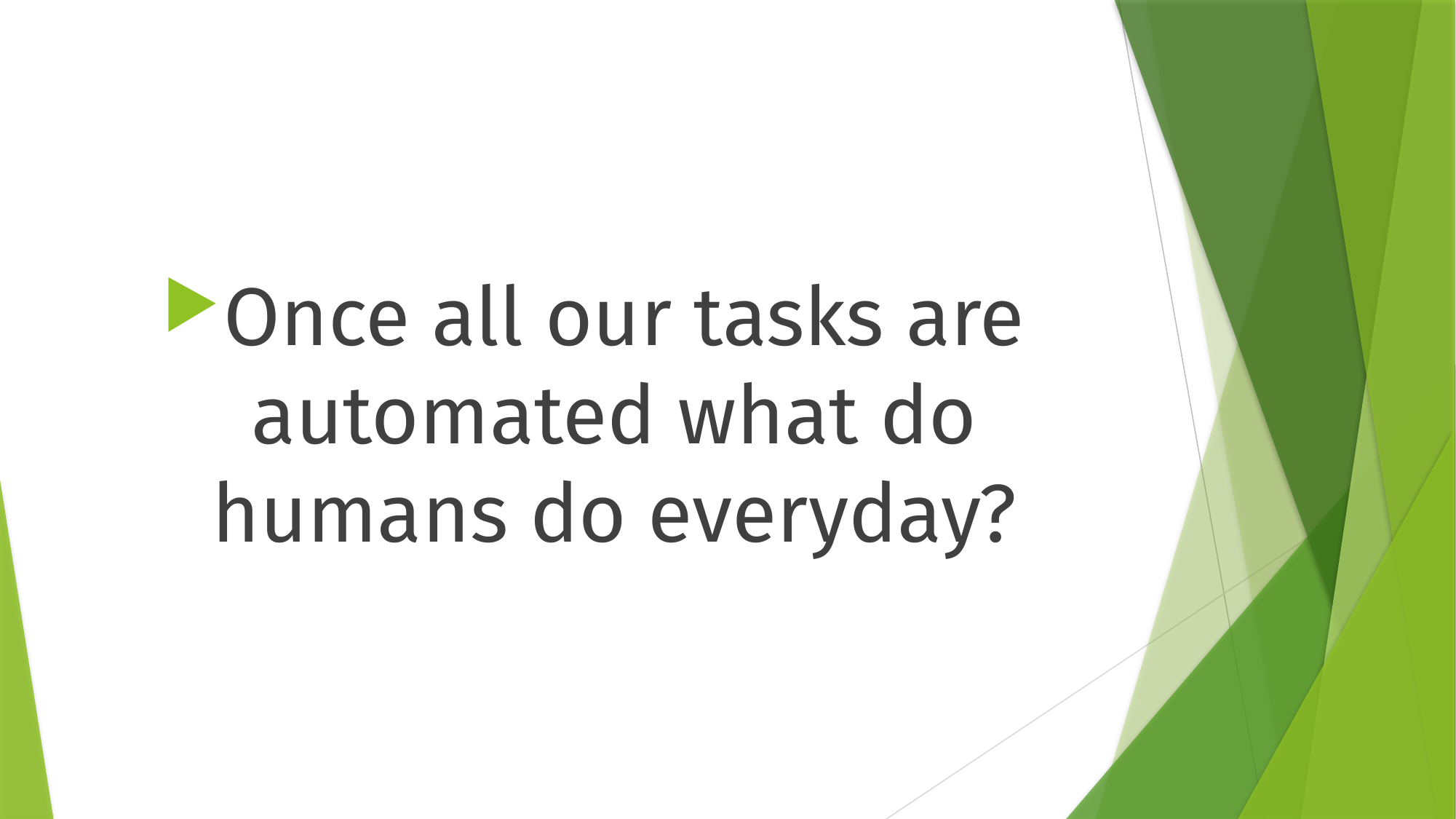

#
Once all our tasks are automated what do humans do everyday?